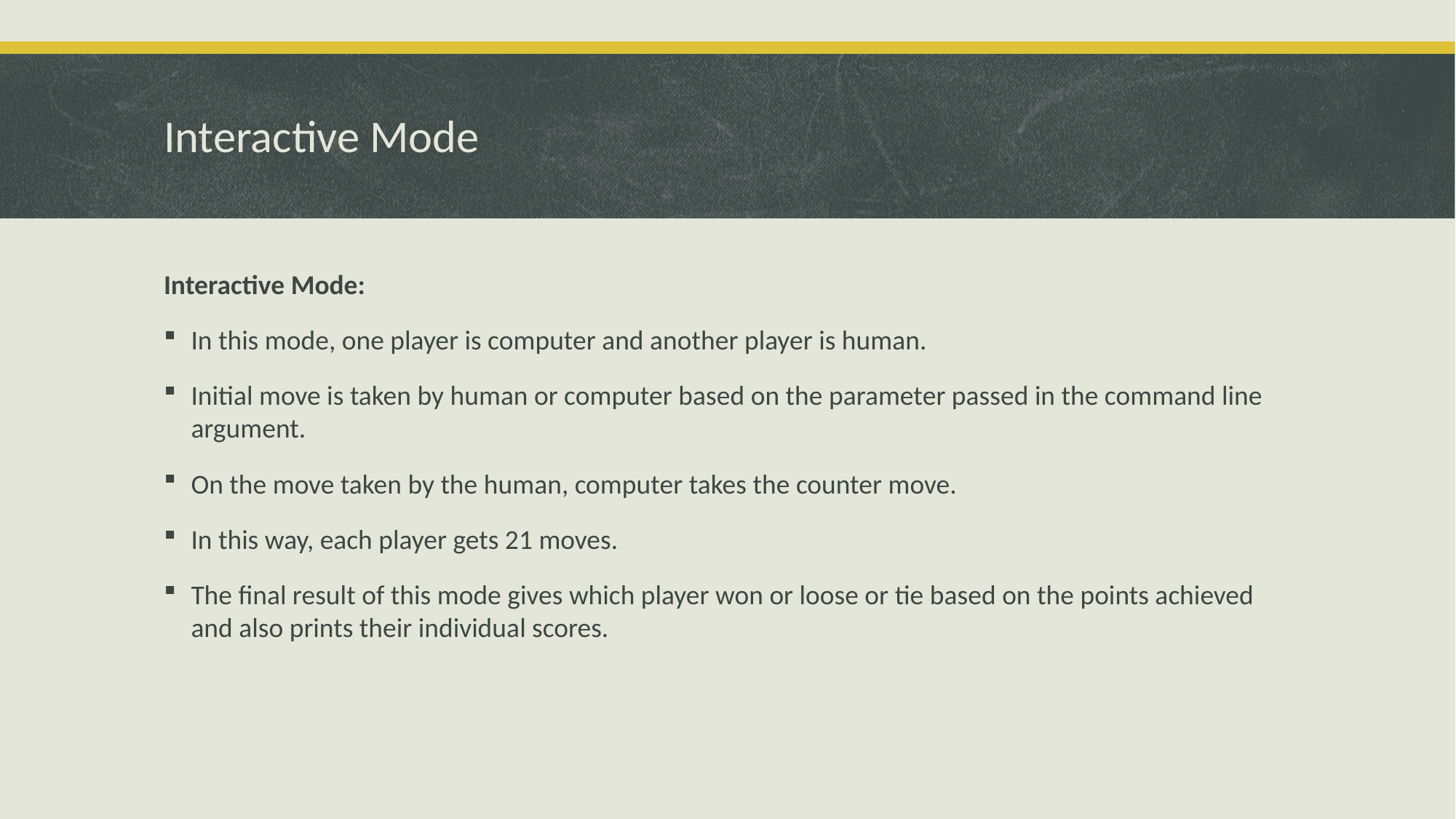

# Interactive Mode
Interactive Mode:
In this mode, one player is computer and another player is human.
Initial move is taken by human or computer based on the parameter passed in the command line argument.
On the move taken by the human, computer takes the counter move.
In this way, each player gets 21 moves.
The final result of this mode gives which player won or loose or tie based on the points achieved and also prints their individual scores.